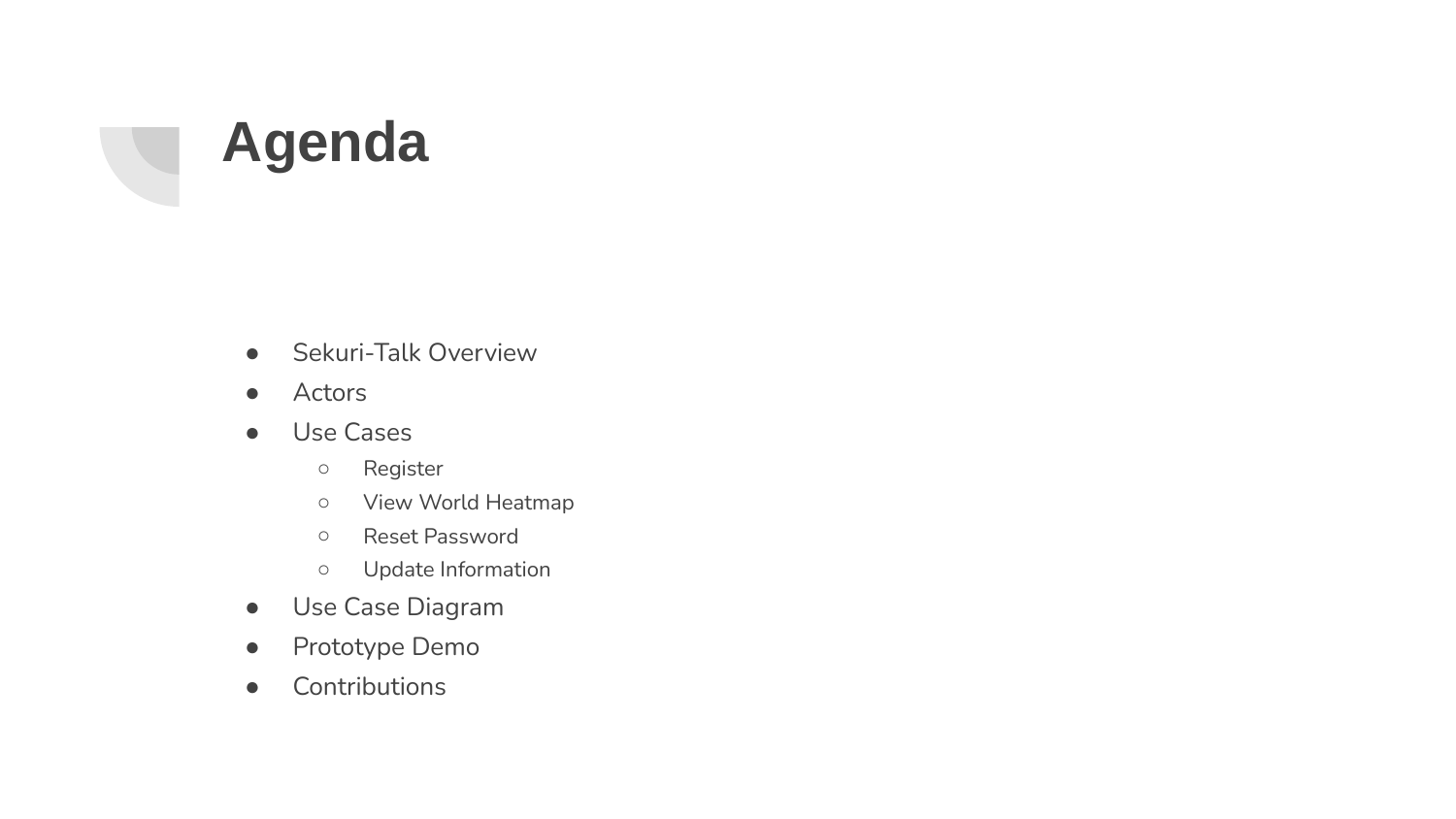

# Agenda
Sekuri-Talk Overview
Actors
Use Cases
Register
View World Heatmap
Reset Password
Update Information
Use Case Diagram
Prototype Demo
Contributions